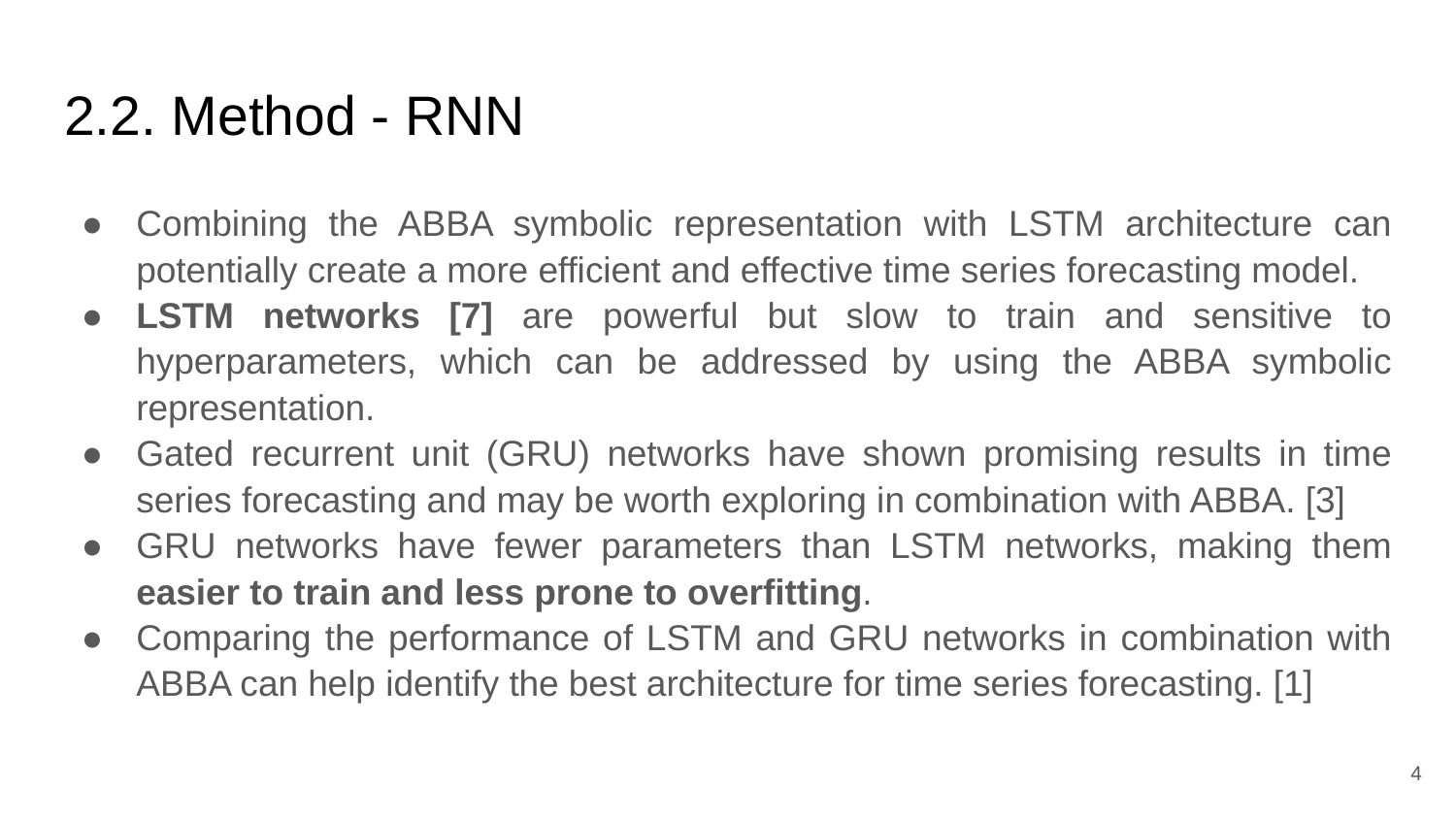

# 2.2. Method - RNN
Combining the ABBA symbolic representation with LSTM architecture can potentially create a more efficient and effective time series forecasting model.
LSTM networks [7] are powerful but slow to train and sensitive to hyperparameters, which can be addressed by using the ABBA symbolic representation.
Gated recurrent unit (GRU) networks have shown promising results in time series forecasting and may be worth exploring in combination with ABBA. [3]
GRU networks have fewer parameters than LSTM networks, making them easier to train and less prone to overfitting.
Comparing the performance of LSTM and GRU networks in combination with ABBA can help identify the best architecture for time series forecasting. [1]
4